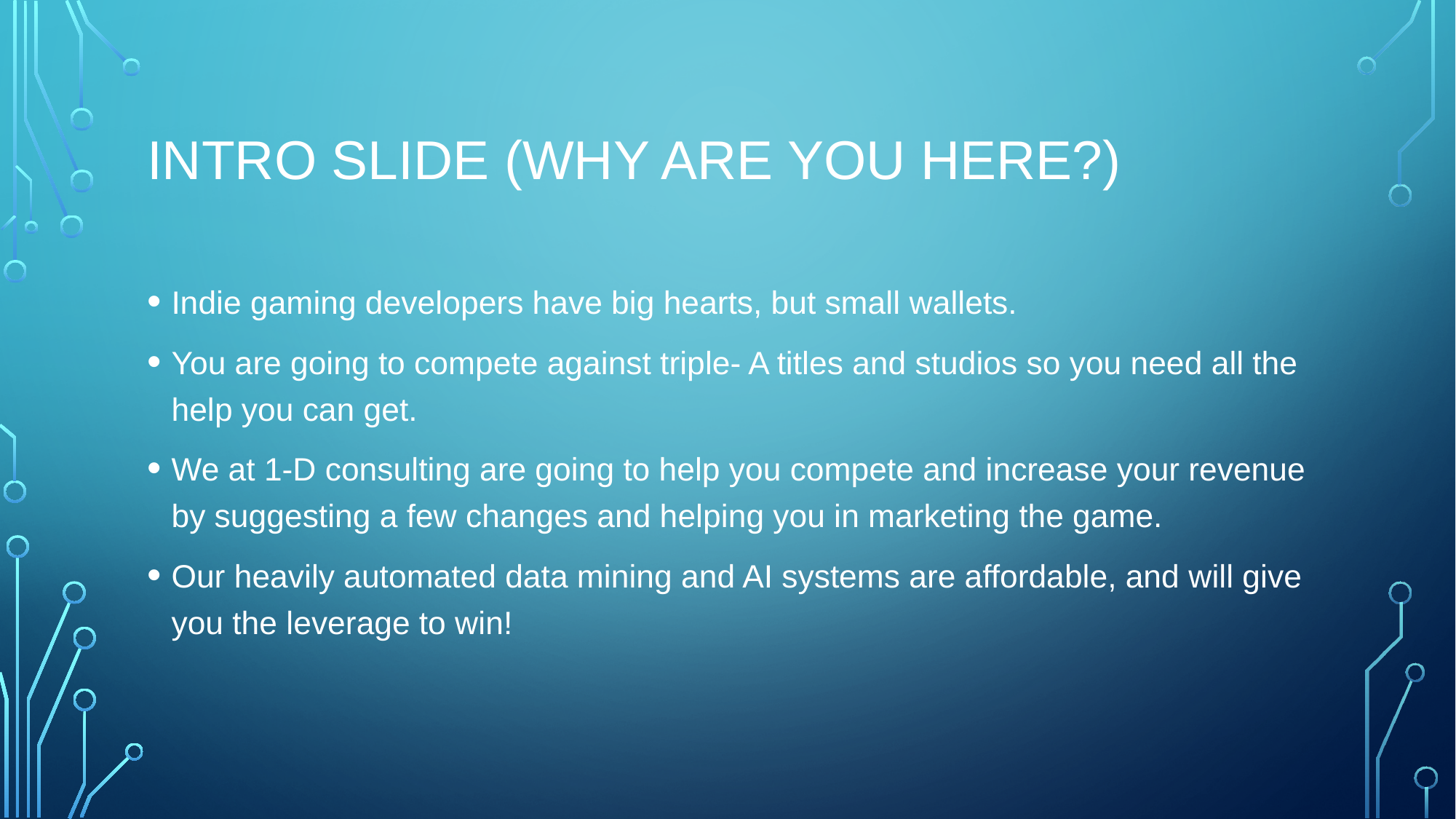

# Intro slide (Why are you here?)
Indie gaming developers have big hearts, but small wallets.
You are going to compete against triple- A titles and studios so you need all the help you can get.
We at 1-D consulting are going to help you compete and increase your revenue by suggesting a few changes and helping you in marketing the game.
Our heavily automated data mining and AI systems are affordable, and will give you the leverage to win!